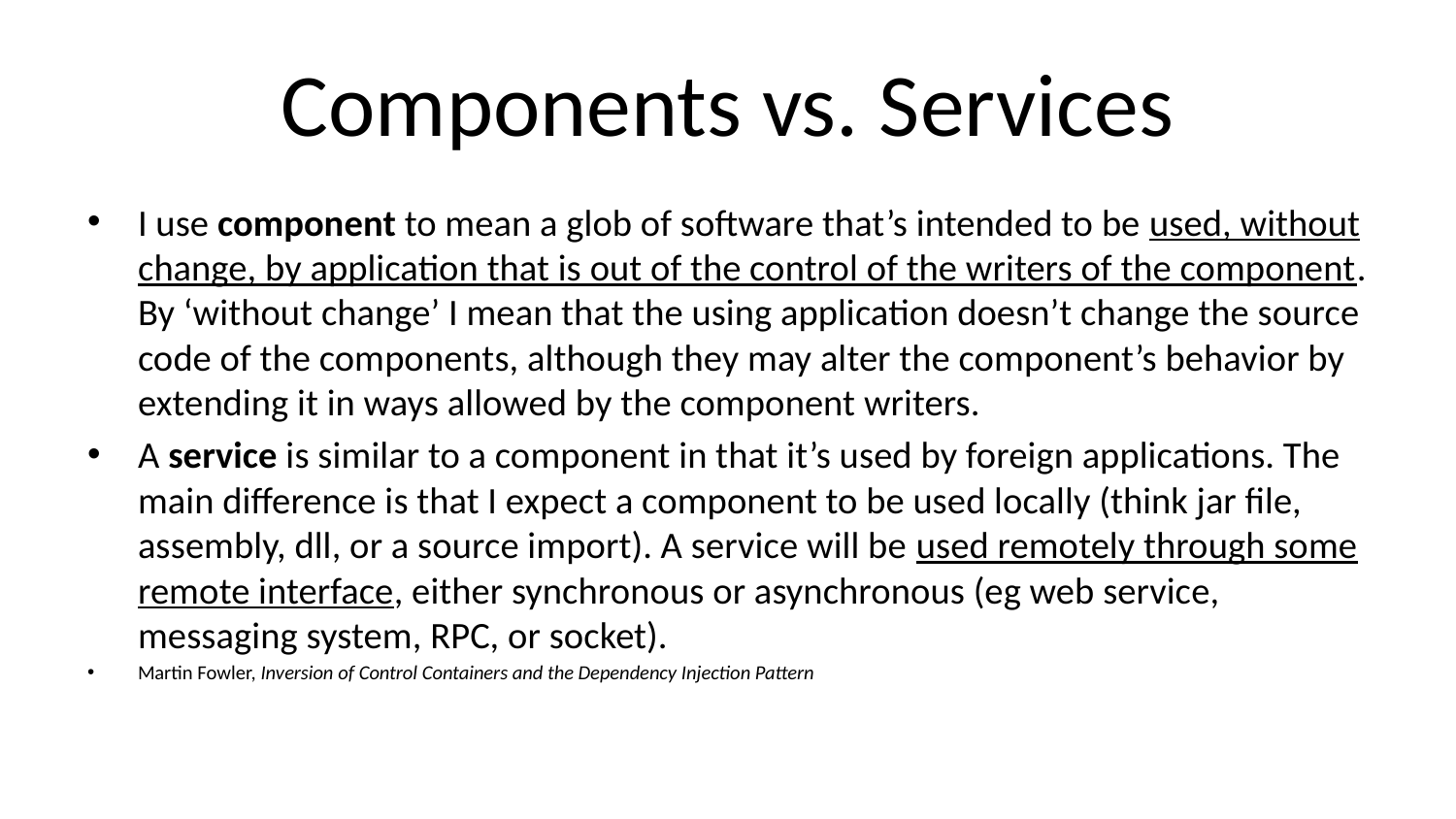

# Components vs. Services
I use component to mean a glob of software that’s intended to be used, without change, by application that is out of the control of the writers of the component. By ‘without change’ I mean that the using application doesn’t change the source code of the components, although they may alter the component’s behavior by extending it in ways allowed by the component writers.
A service is similar to a component in that it’s used by foreign applications. The main difference is that I expect a component to be used locally (think jar file, assembly, dll, or a source import). A service will be used remotely through some remote interface, either synchronous or asynchronous (eg web service, messaging system, RPC, or socket).
Martin Fowler, Inversion of Control Containers and the Dependency Injection Pattern